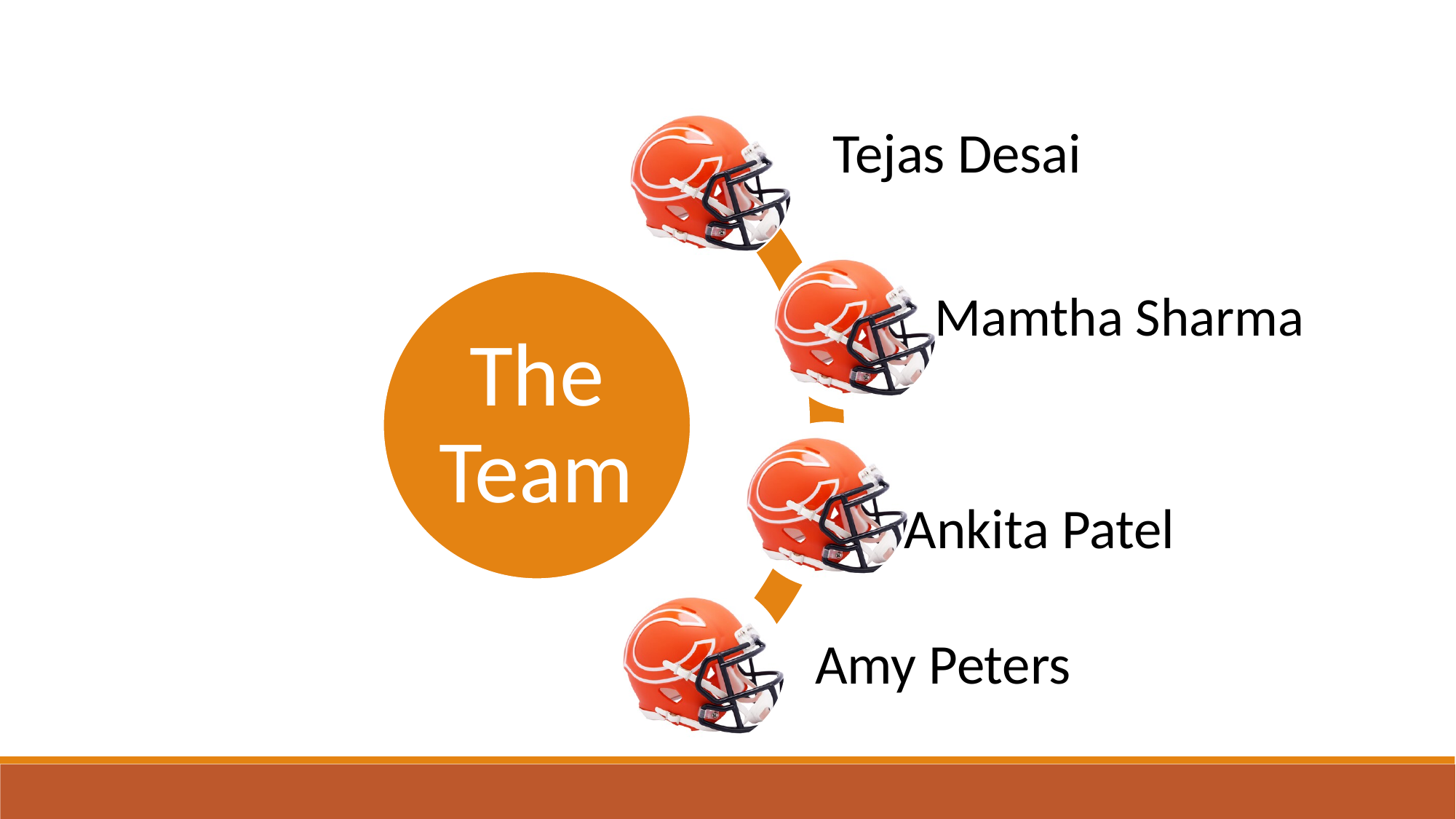

The Team
Tejas Desai
Ankita Patel
Amy Peters

Mamtha Sharma